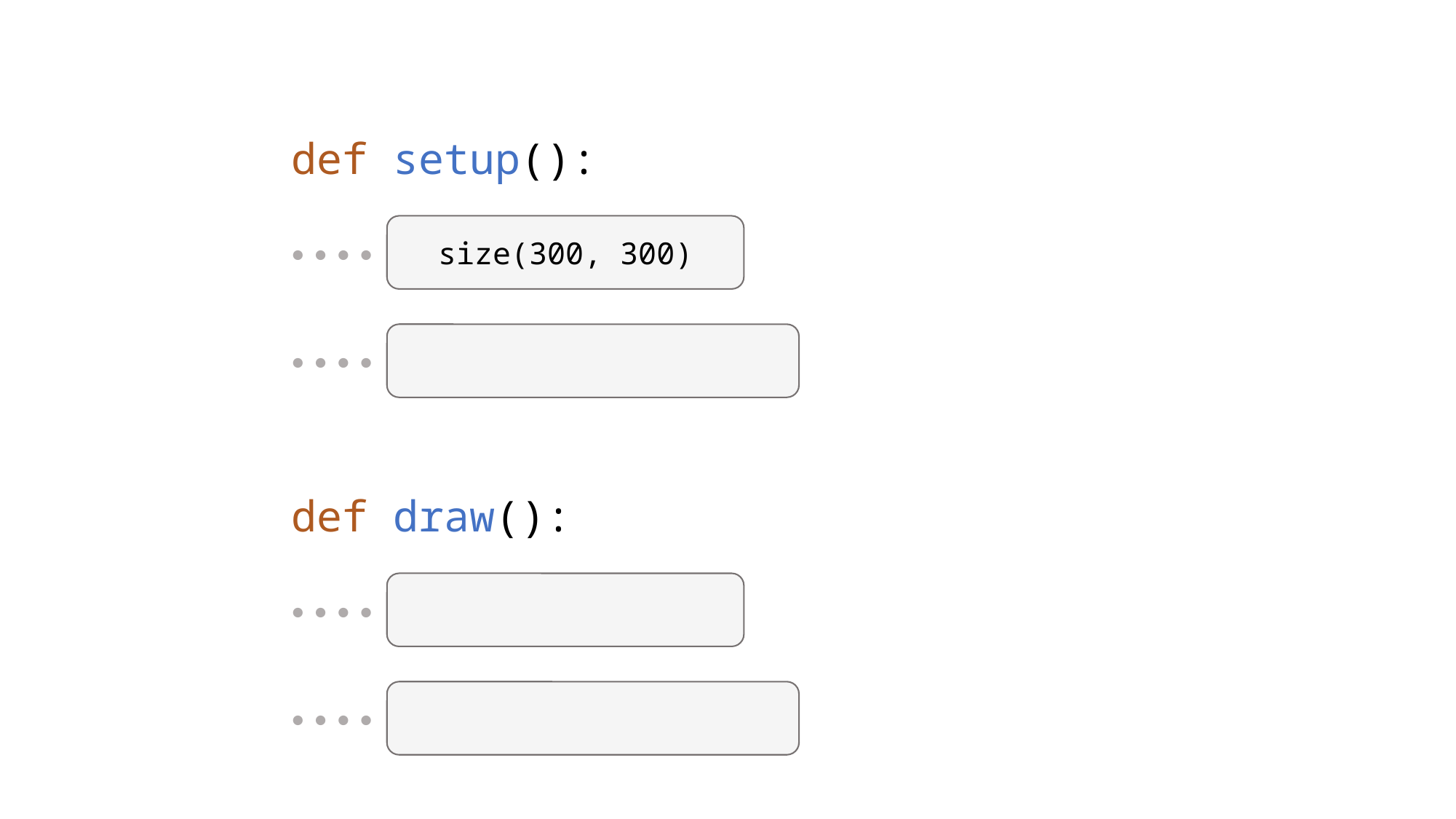

def setup():
size(300, 300)
••••

••••
def draw():

••••

••••